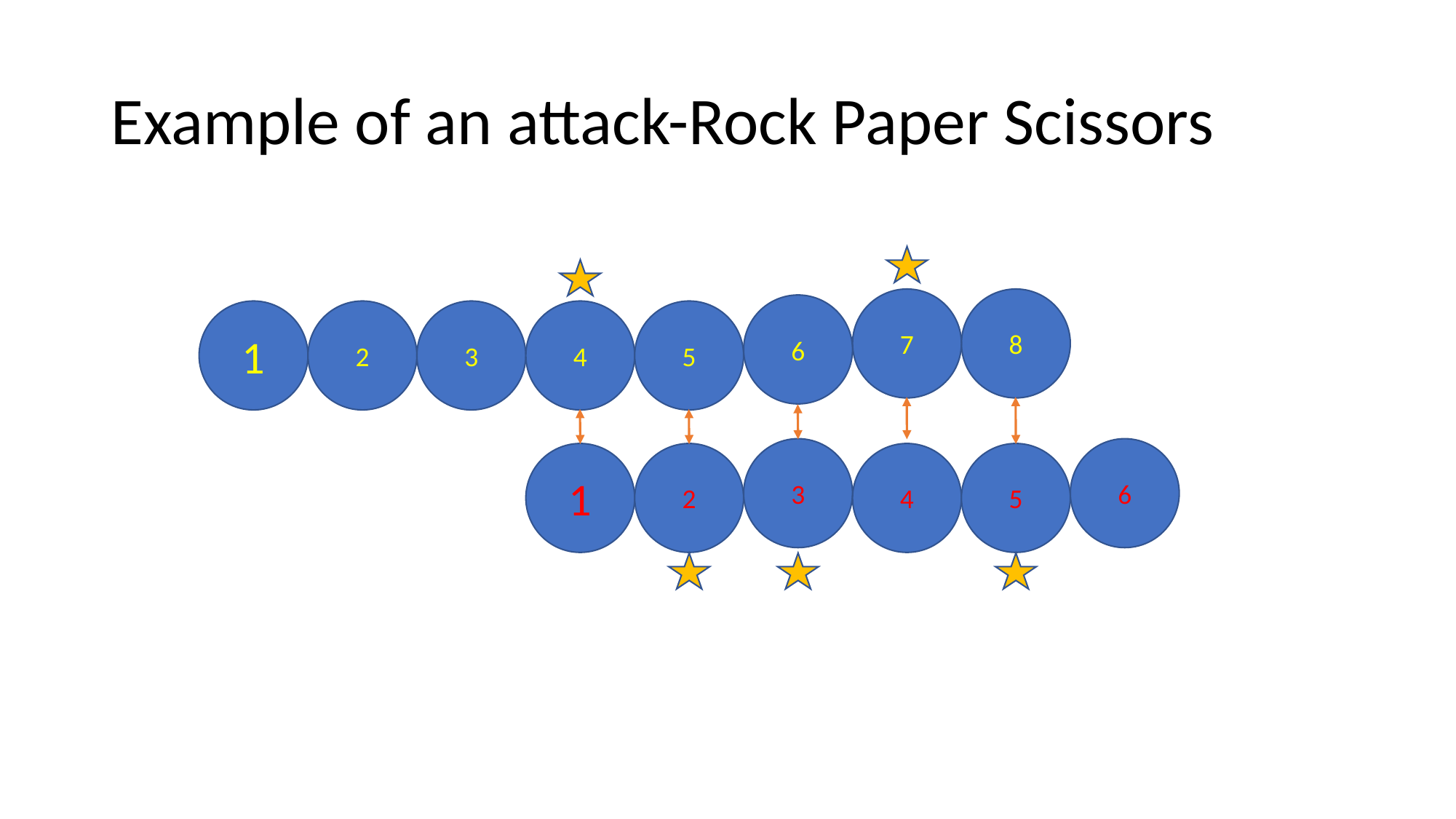

# Example of an attack-Rock Paper Scissors

8
7
6
3
5
1
2
4
3
6
1
2
4
5